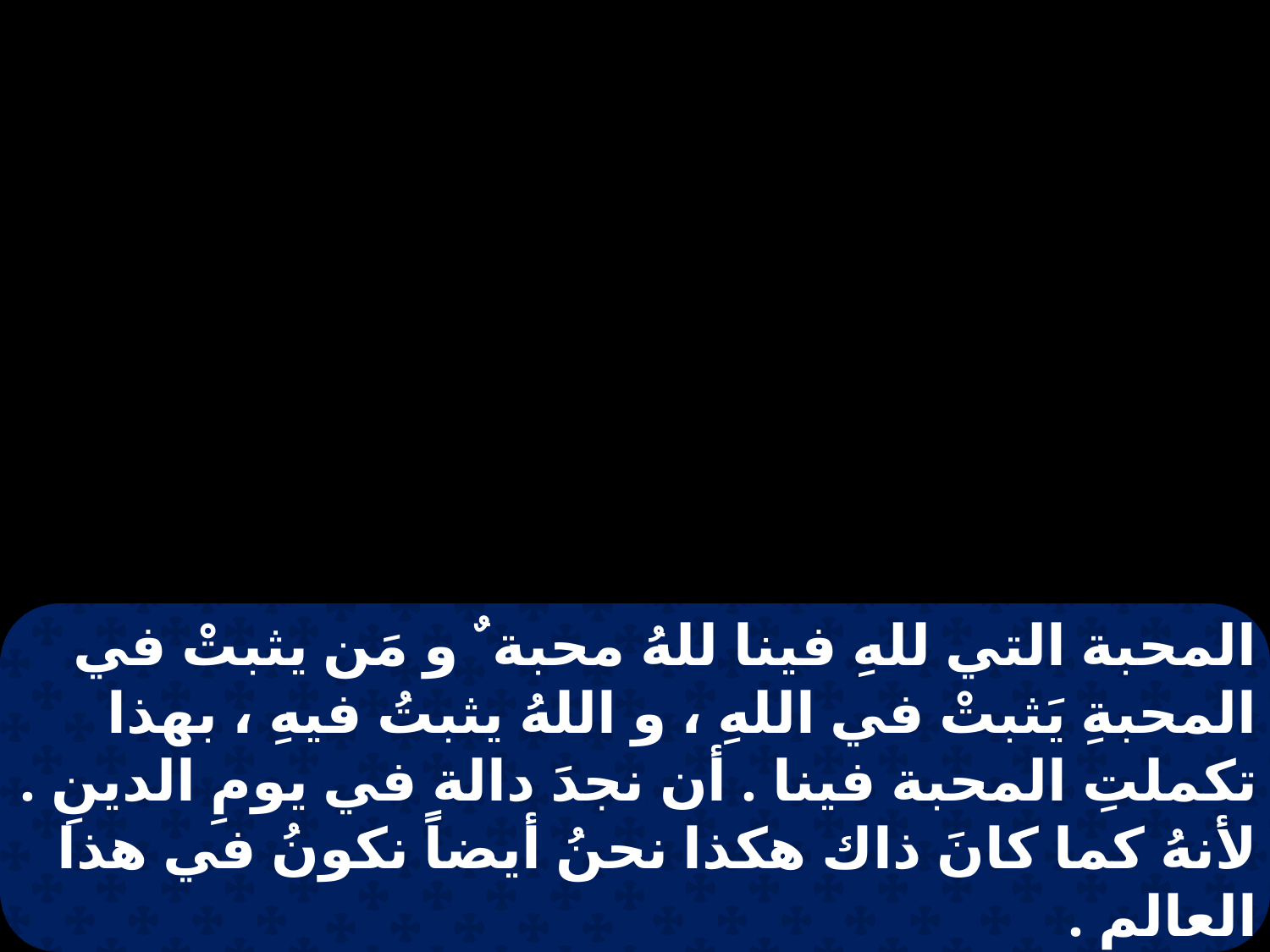

المحبة التي للهِ فينا للهُ محبة ٌ و مَن يثبتْ في المحبةِ يَثبتْ في اللهِ ، و اللهُ يثبتُ فيهِ ، بهذا تكملتِ المحبة فينا . أن نجدَ دالة في يومِ الدينِ . لأنهُ كما كانَ ذاك هكذا نحنُ أيضاً نكونُ في هذا العالمِ .